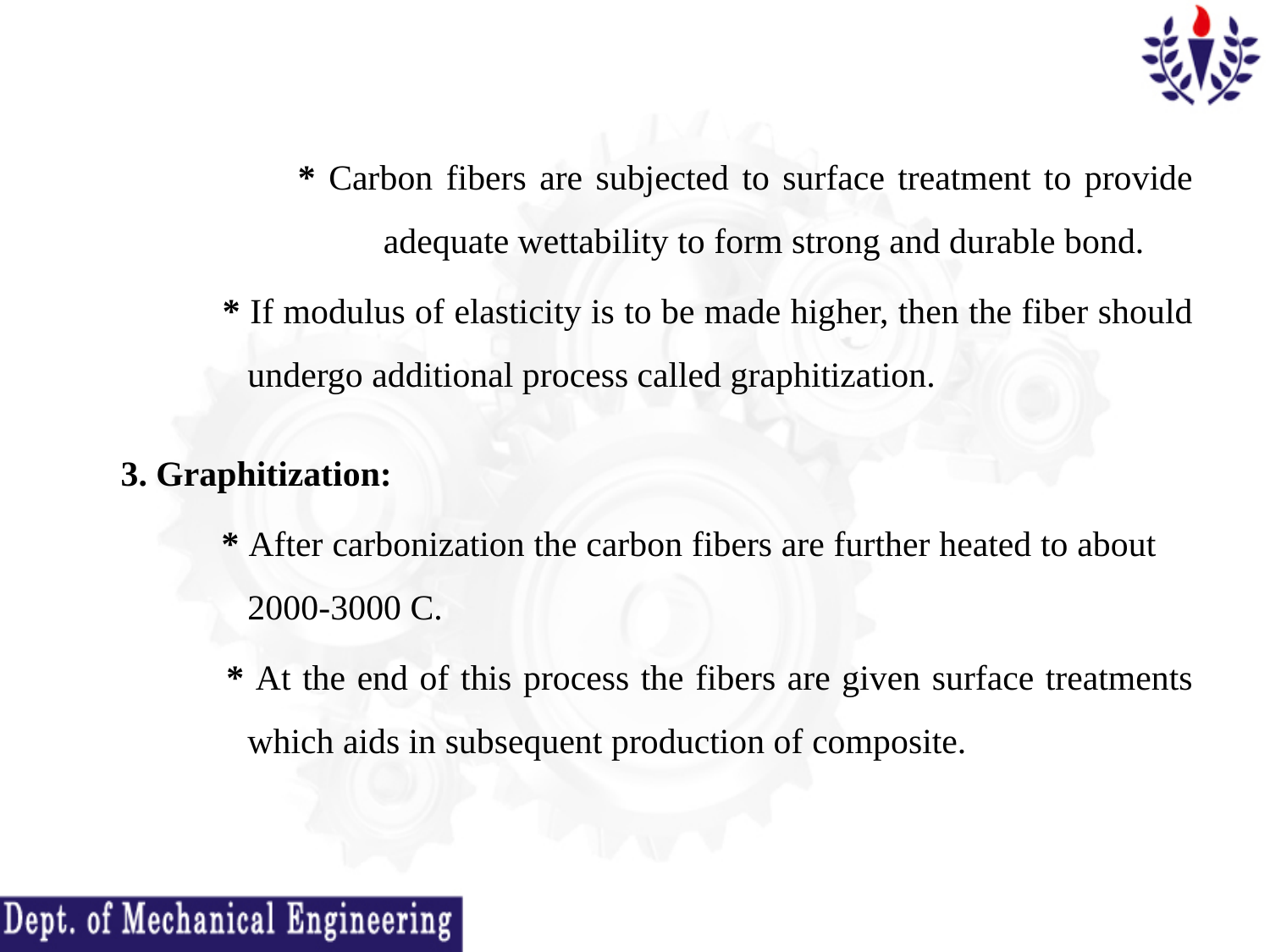

* Carbon fibers are subjected to surface treatment to provide 	  	      adequate wettability to form strong and durable bond.
	  * If modulus of elasticity is to be made higher, then the fiber should 	     undergo additional process called graphitization.

     3. Graphitization:
	  * After carbonization the carbon fibers are further heated to about            	     2000-3000 C.
	  * At the end of this process the fibers are given surface treatments 	     which aids in subsequent production of composite.